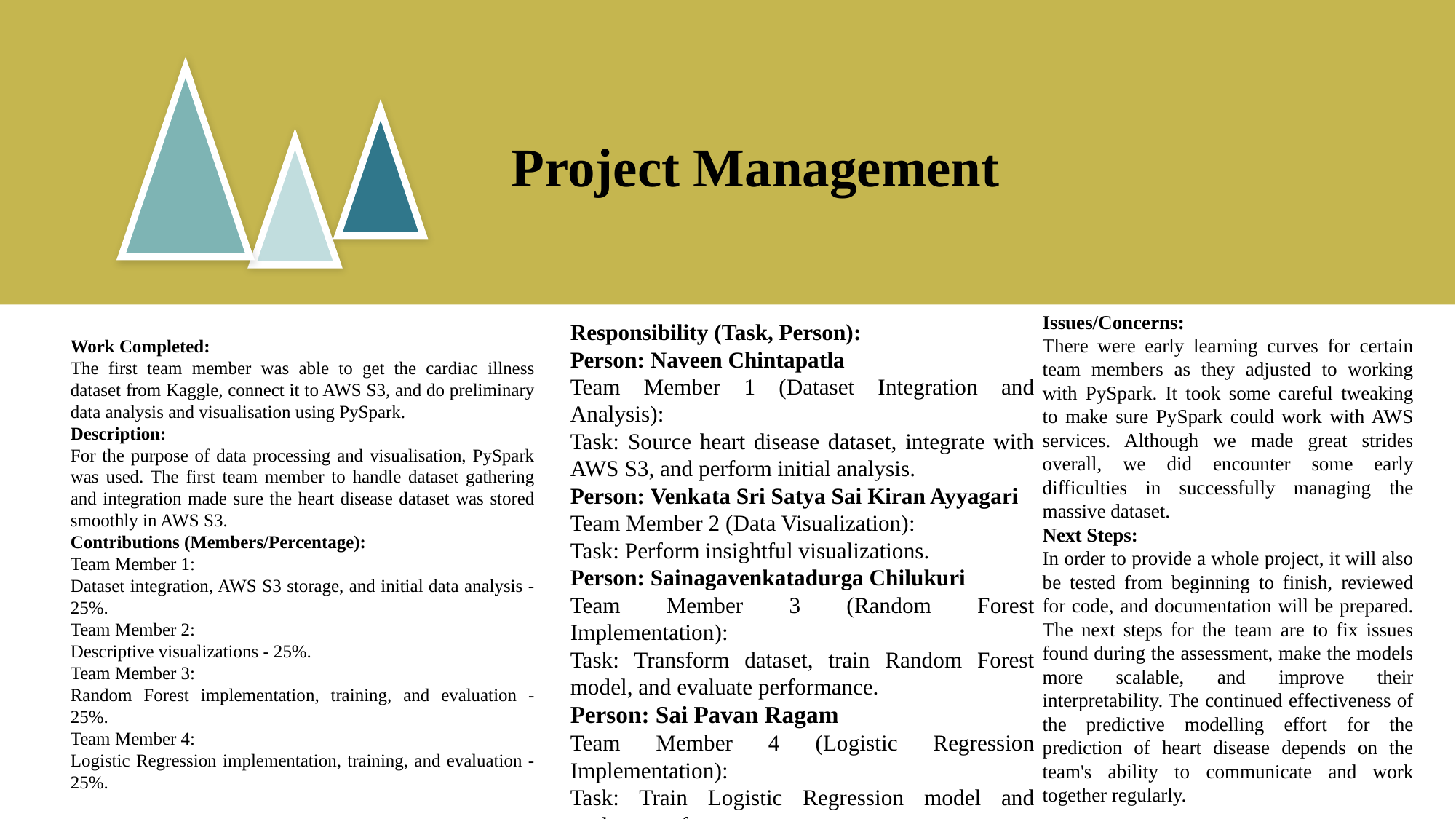

Project Management

Issues/Concerns:
There were early learning curves for certain team members as they adjusted to working with PySpark. It took some careful tweaking to make sure PySpark could work with AWS services. Although we made great strides overall, we did encounter some early difficulties in successfully managing the massive dataset.
Next Steps:
In order to provide a whole project, it will also be tested from beginning to finish, reviewed for code, and documentation will be prepared. The next steps for the team are to fix issues found during the assessment, make the models more scalable, and improve their interpretability. The continued effectiveness of the predictive modelling effort for the prediction of heart disease depends on the team's ability to communicate and work together regularly.

Responsibility (Task, Person):
Person: Naveen Chintapatla
Team Member 1 (Dataset Integration and Analysis):
Task: Source heart disease dataset, integrate with AWS S3, and perform initial analysis.
Person: Venkata Sri Satya Sai Kiran Ayyagari
Team Member 2 (Data Visualization):
Task: Perform insightful visualizations.
Person: Sainagavenkatadurga Chilukuri
Team Member 3 (Random Forest Implementation):
Task: Transform dataset, train Random Forest model, and evaluate performance.
Person: Sai Pavan Ragam
Team Member 4 (Logistic Regression Implementation):
Task: Train Logistic Regression model and evaluate performance.

Work Completed:
The first team member was able to get the cardiac illness dataset from Kaggle, connect it to AWS S3, and do preliminary data analysis and visualisation using PySpark.
Description:
For the purpose of data processing and visualisation, PySpark was used. The first team member to handle dataset gathering and integration made sure the heart disease dataset was stored smoothly in AWS S3.
Contributions (Members/Percentage):
Team Member 1:
Dataset integration, AWS S3 storage, and initial data analysis - 25%.
Team Member 2:
Descriptive visualizations - 25%.
Team Member 3:
Random Forest implementation, training, and evaluation - 25%.
Team Member 4:
Logistic Regression implementation, training, and evaluation - 25%.